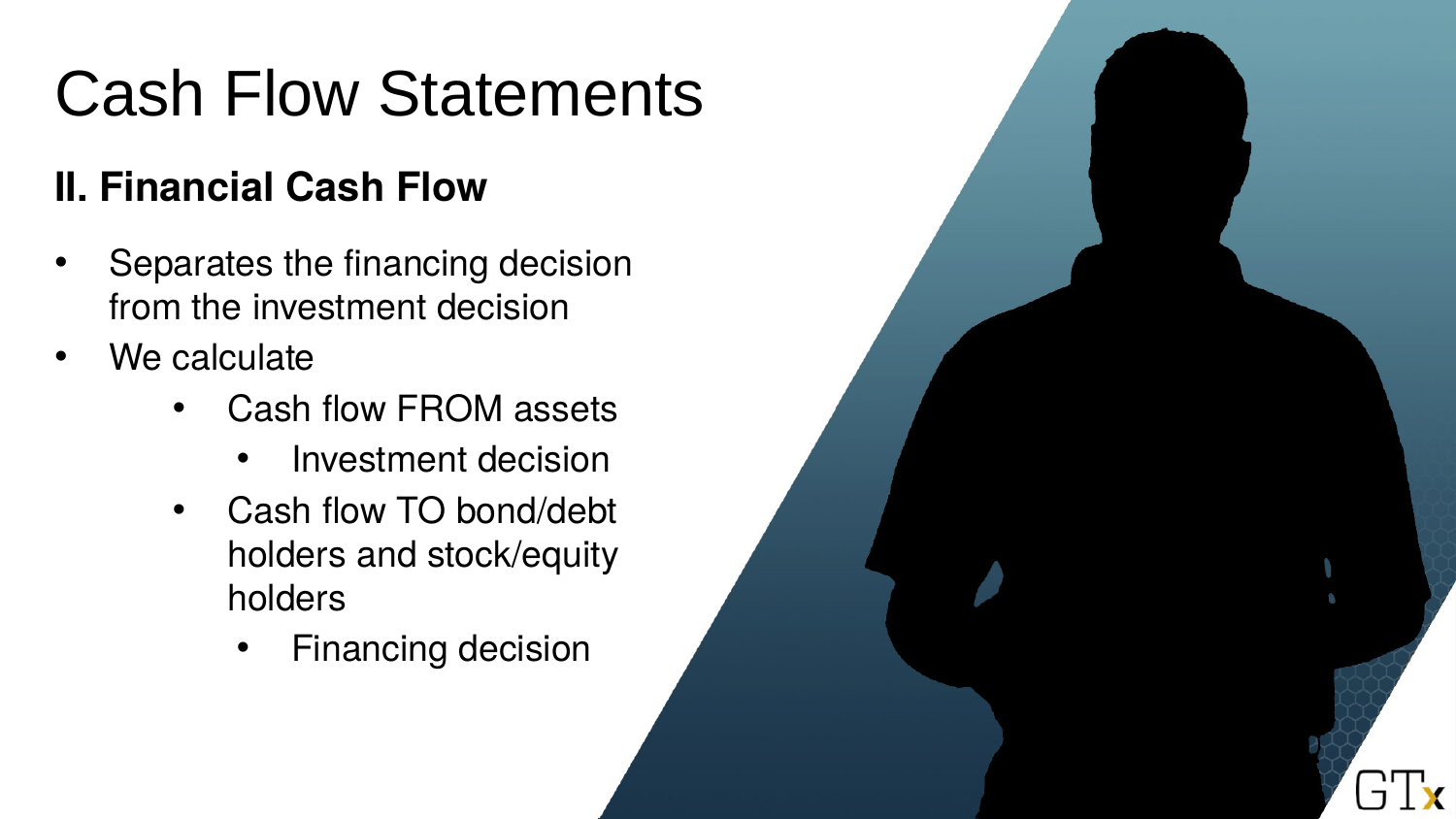

# Cash Flow Statements
II. Financial Cash Flow

Separates the financing decision from the investment decision
We calculate
Cash flow FROM assets
Investment decision
Cash flow TO bond/debt holders and stock/equity holders
Financing decision